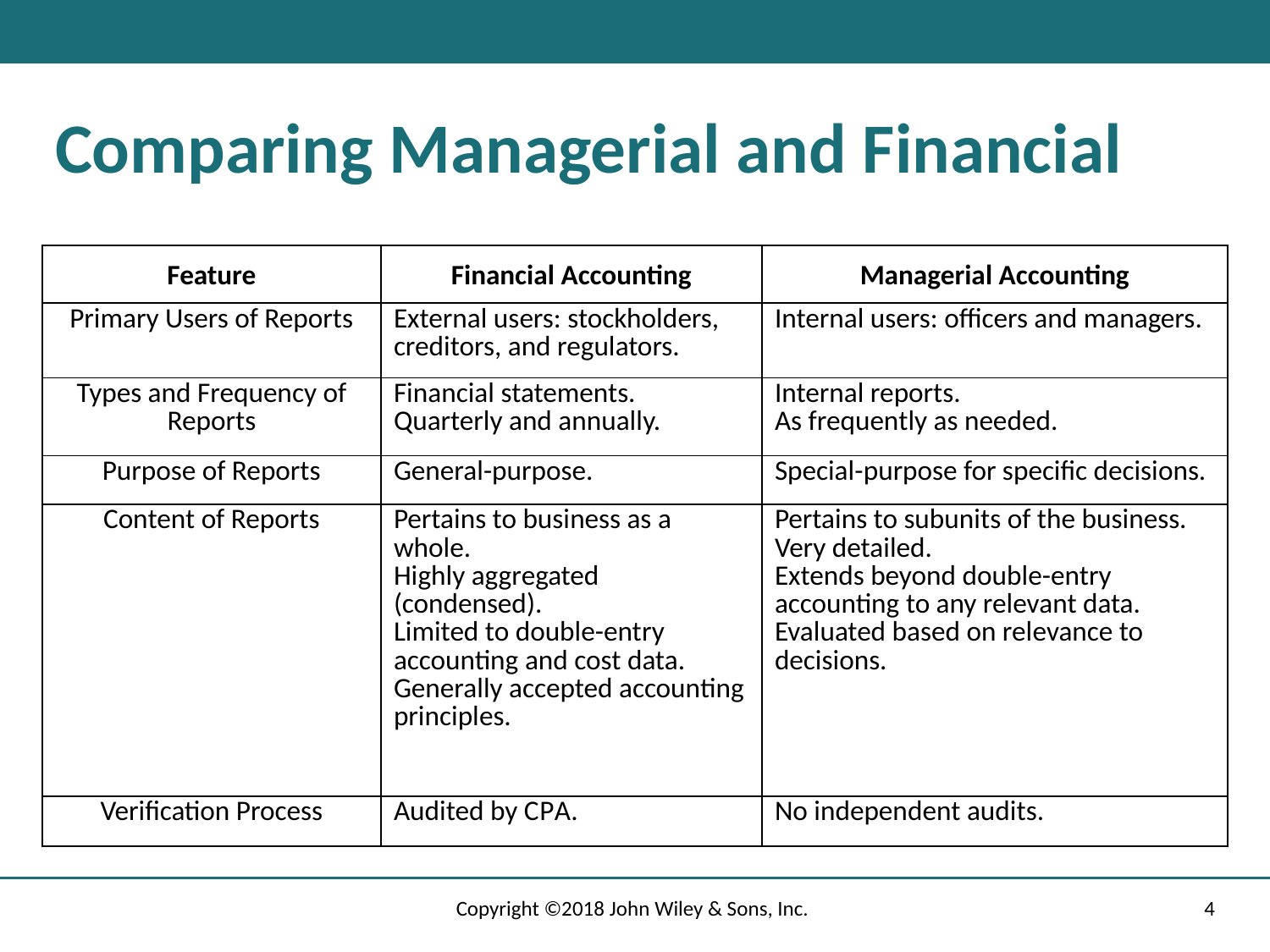

# Comparing Managerial and Financial
| Feature | Financial Accounting | Managerial Accounting |
| --- | --- | --- |
| Primary Users of Reports | External users: stockholders, creditors, and regulators. | Internal users: officers and managers. |
| Types and Frequency of Reports | Financial statements. Quarterly and annually. | Internal reports. As frequently as needed. |
| Purpose of Reports | General-purpose. | Special-purpose for specific decisions. |
| Content of Reports | Pertains to business as a whole. Highly aggregated (condensed). Limited to double-entry accounting and cost data. Generally accepted accounting principles. | Pertains to subunits of the business. Very detailed. Extends beyond double-entry accounting to any relevant data. Evaluated based on relevance to decisions. |
| Verification Process | Audited by C P A. | No independent audits. |
Copyright ©2018 John Wiley & Sons, Inc.
4